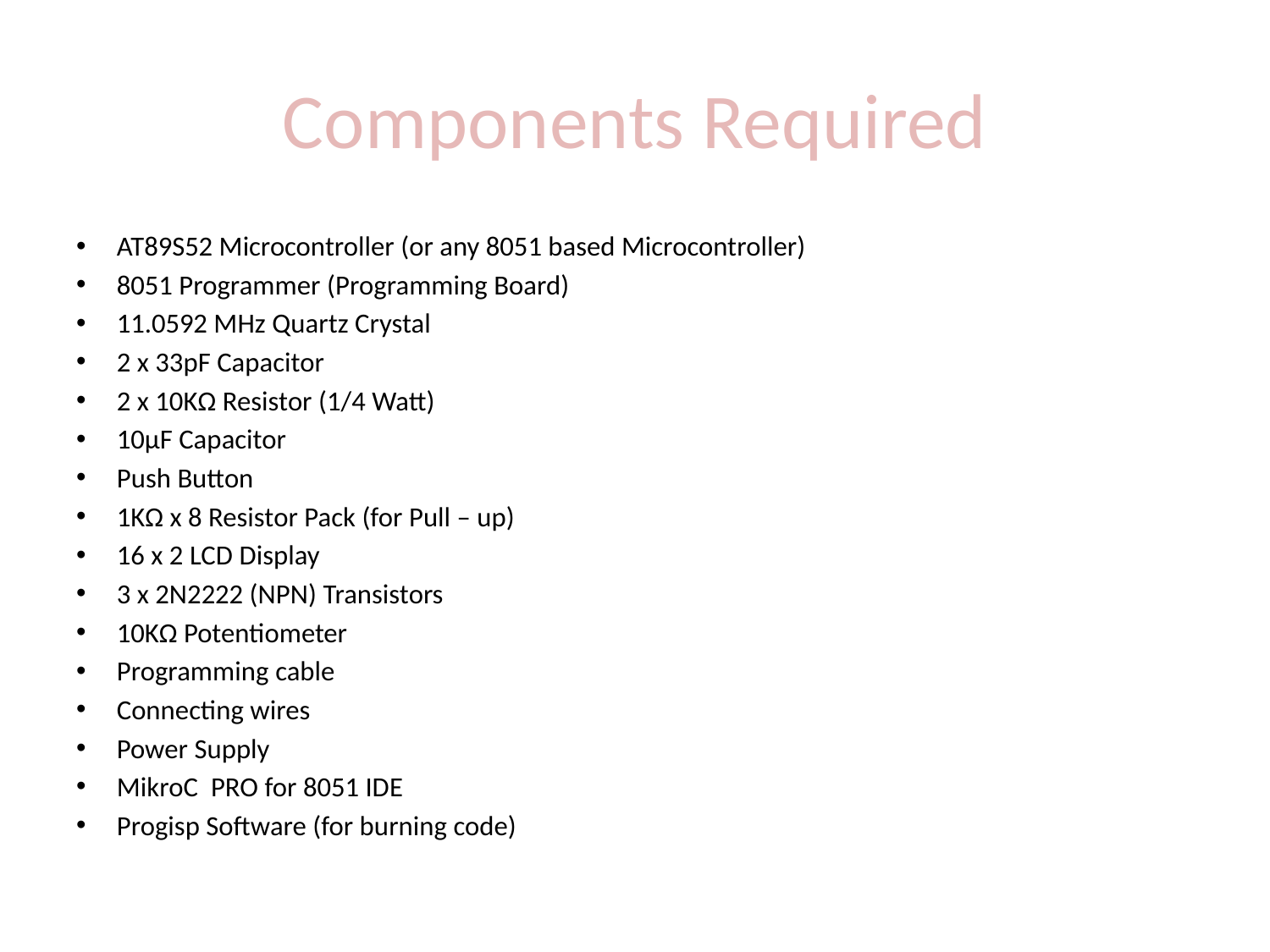

# Components Required
AT89S52 Microcontroller (or any 8051 based Microcontroller)
8051 Programmer (Programming Board)
11.0592 MHz Quartz Crystal
2 x 33pF Capacitor
2 x 10KΩ Resistor (1/4 Watt)
10µF Capacitor
Push Button
1KΩ x 8 Resistor Pack (for Pull – up)
16 x 2 LCD Display
3 x 2N2222 (NPN) Transistors
10KΩ Potentiometer
Programming cable
Connecting wires
Power Supply
MikroC  PRO for 8051 IDE
Progisp Software (for burning code)